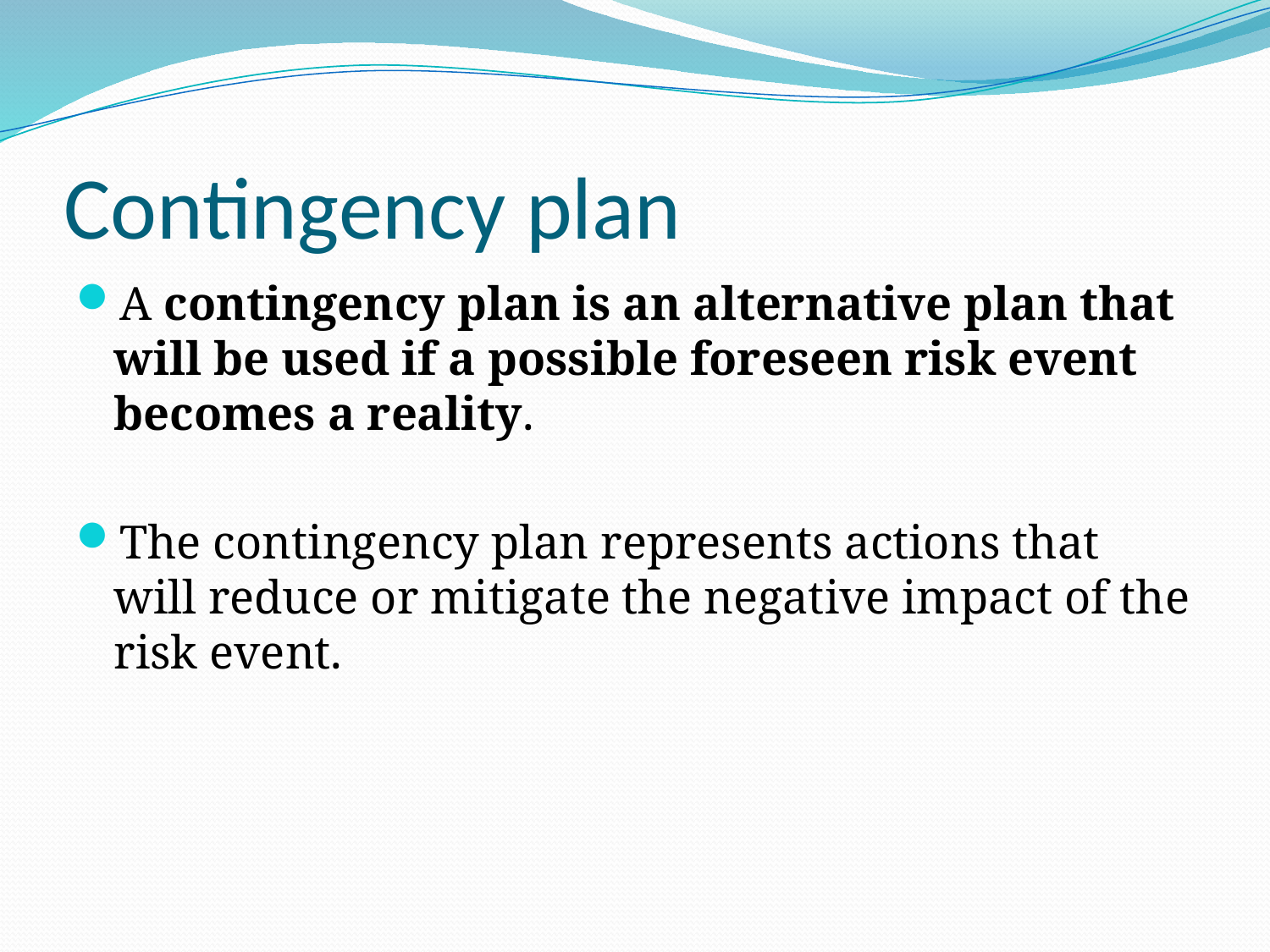

# Contingency plan
A contingency plan is an alternative plan that will be used if a possible foreseen risk event becomes a reality.

The contingency plan represents actions that will reduce or mitigate the negative impact of the risk event.